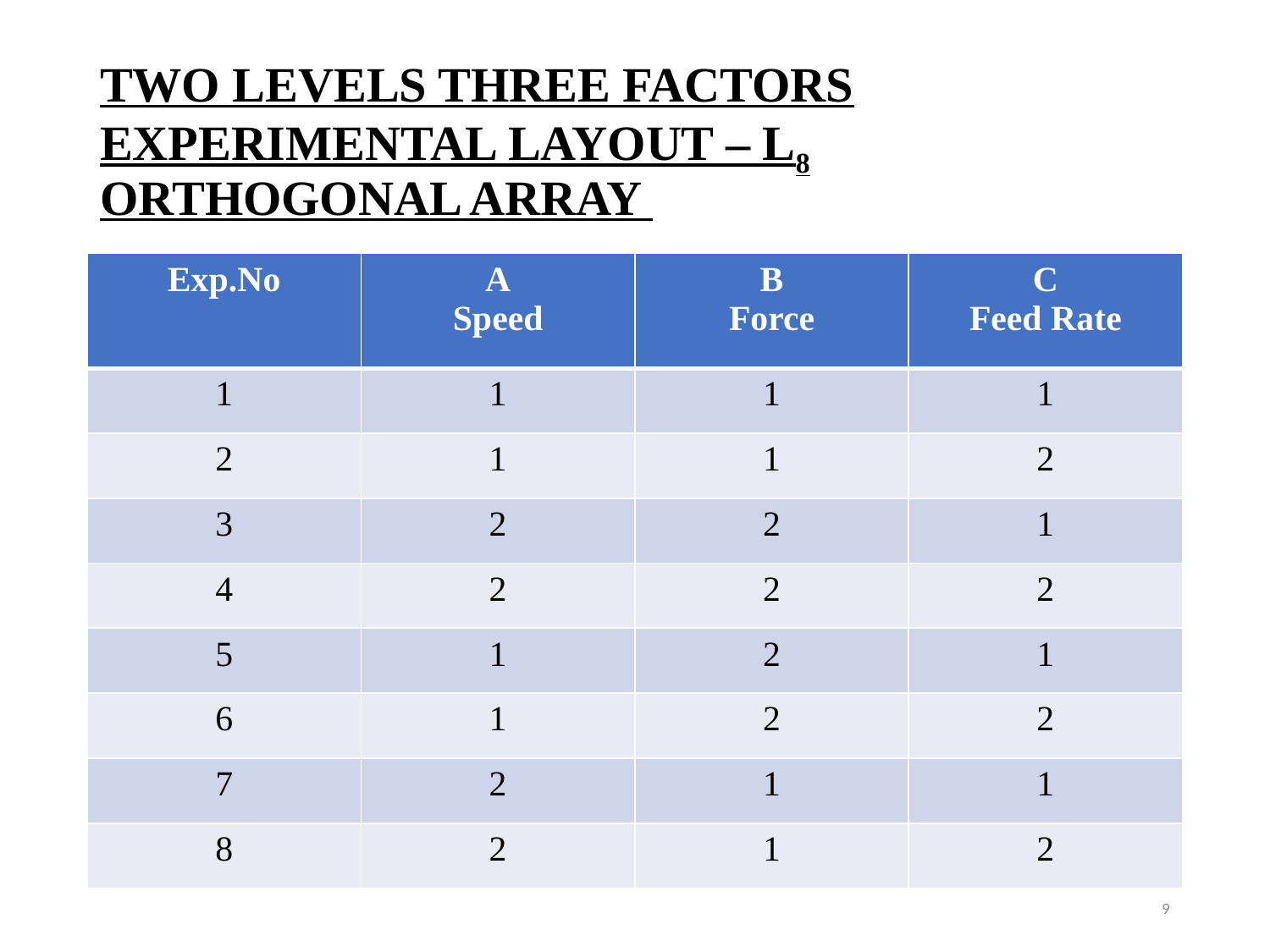

# TWO LEVELS THREE FACTORS EXPERIMENTAL LAYOUT – L8 ORTHOGONAL ARRAY
| Exp.No | A Speed | B Force | C Feed Rate |
| --- | --- | --- | --- |
| 1 | 1 | 1 | 1 |
| 2 | 1 | 1 | 2 |
| 3 | 2 | 2 | 1 |
| 4 | 2 | 2 | 2 |
| 5 | 1 | 2 | 1 |
| 6 | 1 | 2 | 2 |
| 7 | 2 | 1 | 1 |
| 8 | 2 | 1 | 2 |
9